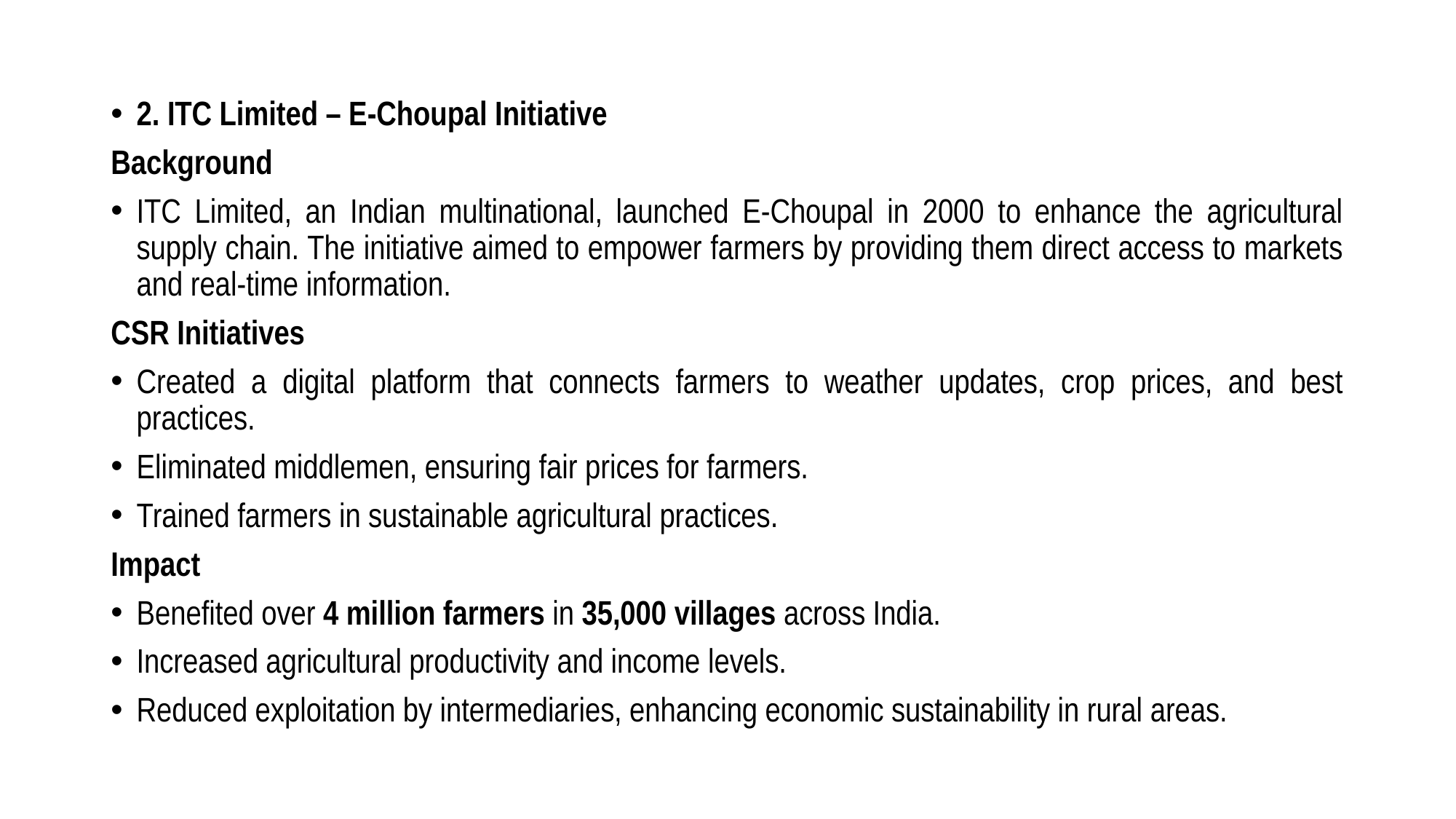

2. ITC Limited – E-Choupal Initiative
Background
ITC Limited, an Indian multinational, launched E-Choupal in 2000 to enhance the agricultural supply chain. The initiative aimed to empower farmers by providing them direct access to markets and real-time information.
CSR Initiatives
Created a digital platform that connects farmers to weather updates, crop prices, and best practices.
Eliminated middlemen, ensuring fair prices for farmers.
Trained farmers in sustainable agricultural practices.
Impact
Benefited over 4 million farmers in 35,000 villages across India.
Increased agricultural productivity and income levels.
Reduced exploitation by intermediaries, enhancing economic sustainability in rural areas.